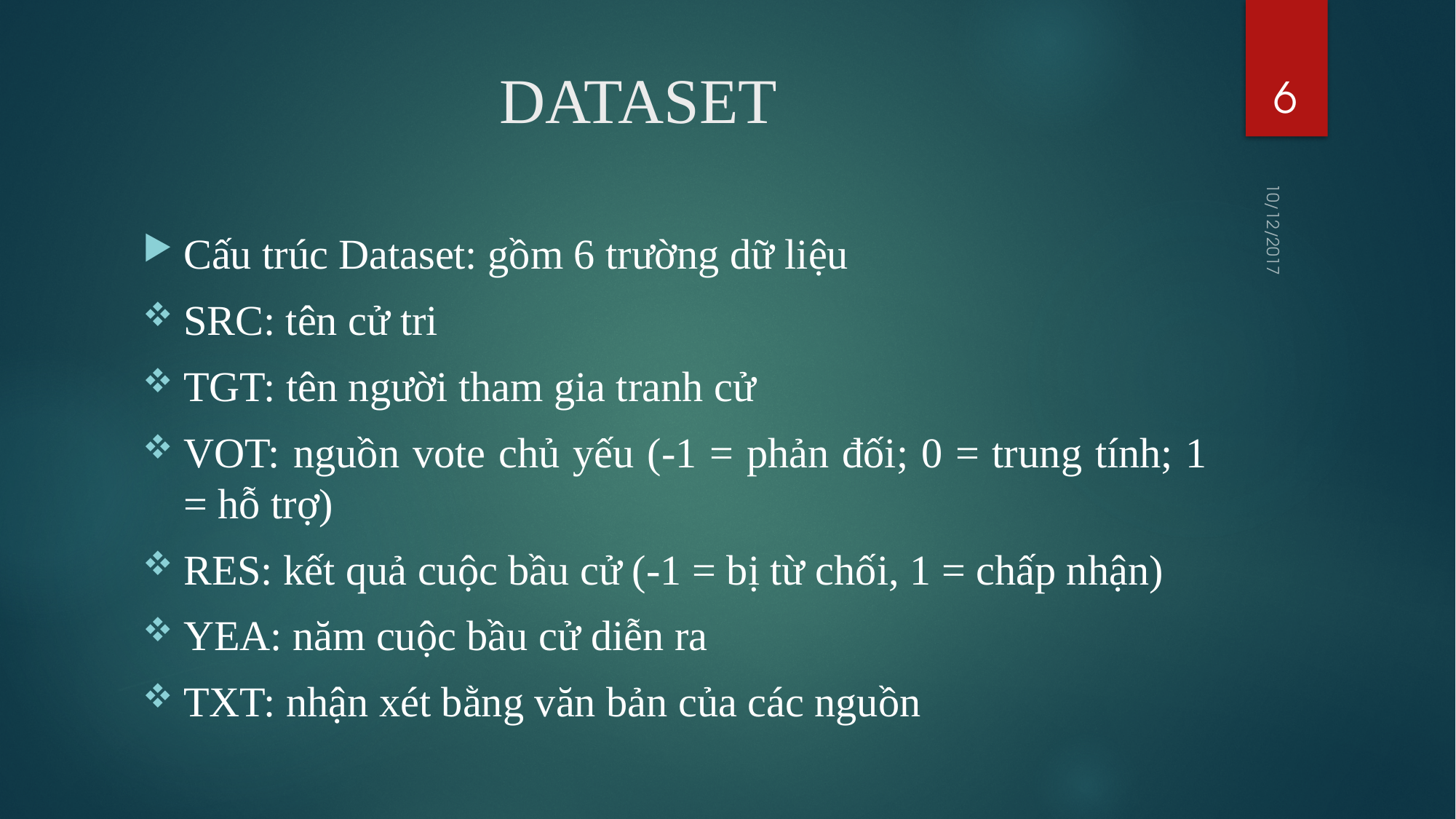

6
# DATASET
10/12/2017
Cấu trúc Dataset: gồm 6 trường dữ liệu
SRC: tên cử tri
TGT: tên người tham gia tranh cử
VOT: nguồn vote chủ yếu (-1 = phản đối; 0 = trung tính; 1 = hỗ trợ)
RES: kết quả cuộc bầu cử (-1 = bị từ chối, 1 = chấp nhận)
YEA: năm cuộc bầu cử diễn ra
TXT: nhận xét bằng văn bản của các nguồn